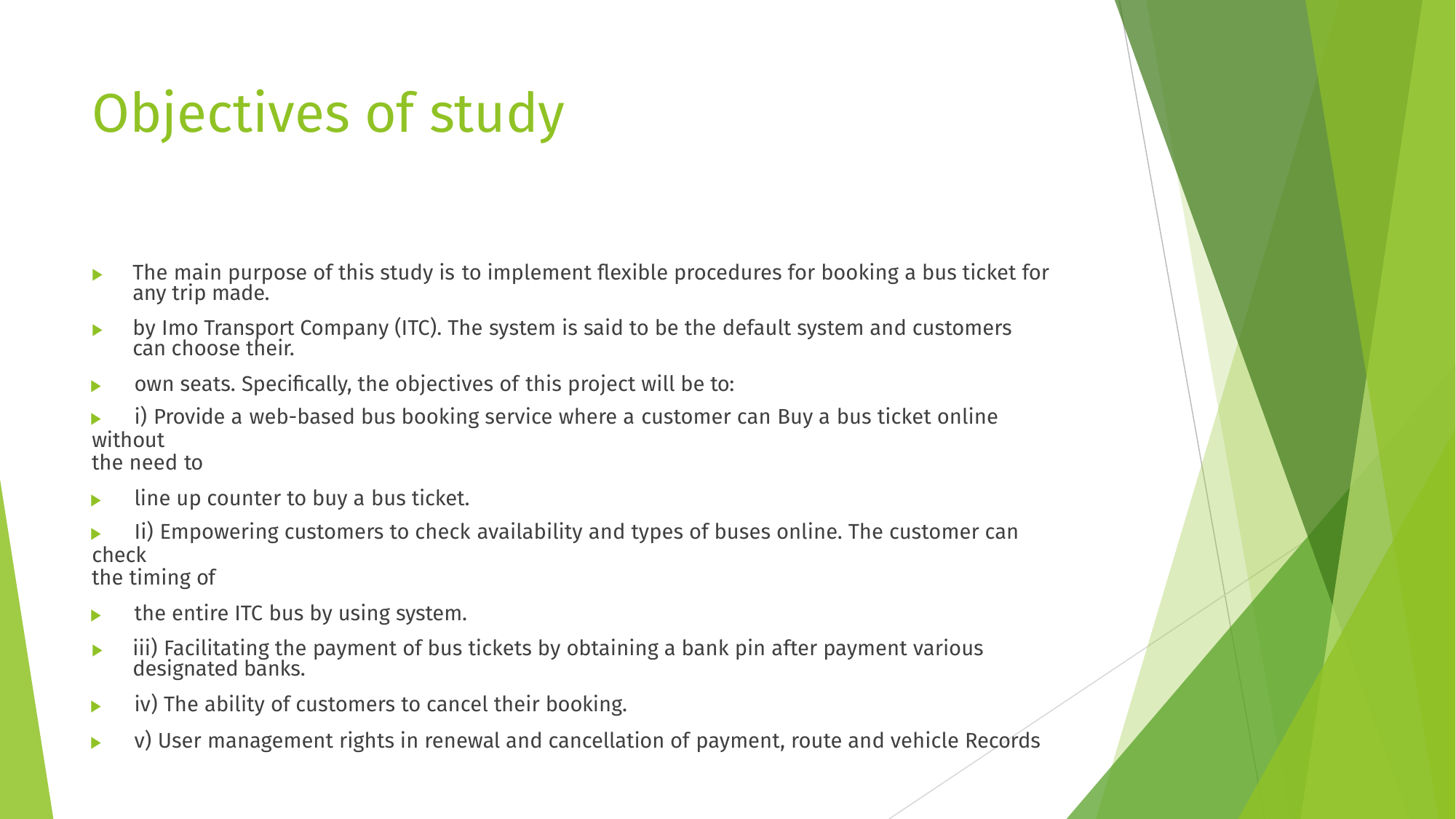

# Objectives of study
▶	The main purpose of this study is to implement flexible procedures for booking a bus ticket for any trip made.
▶	by Imo Transport Company (ITC). The system is said to be the default system and customers can choose their.
▶	own seats. Specifically, the objectives of this project will be to:
▶	i) Provide a web-based bus booking service where a customer can Buy a bus ticket online without
the need to
▶	line up counter to buy a bus ticket.
▶	Ii) Empowering customers to check availability and types of buses online. The customer can check
the timing of
▶	the entire ITC bus by using system.
▶	iii) Facilitating the payment of bus tickets by obtaining a bank pin after payment various designated banks.
▶	iv) The ability of customers to cancel their booking.
▶	v) User management rights in renewal and cancellation of payment, route and vehicle Records